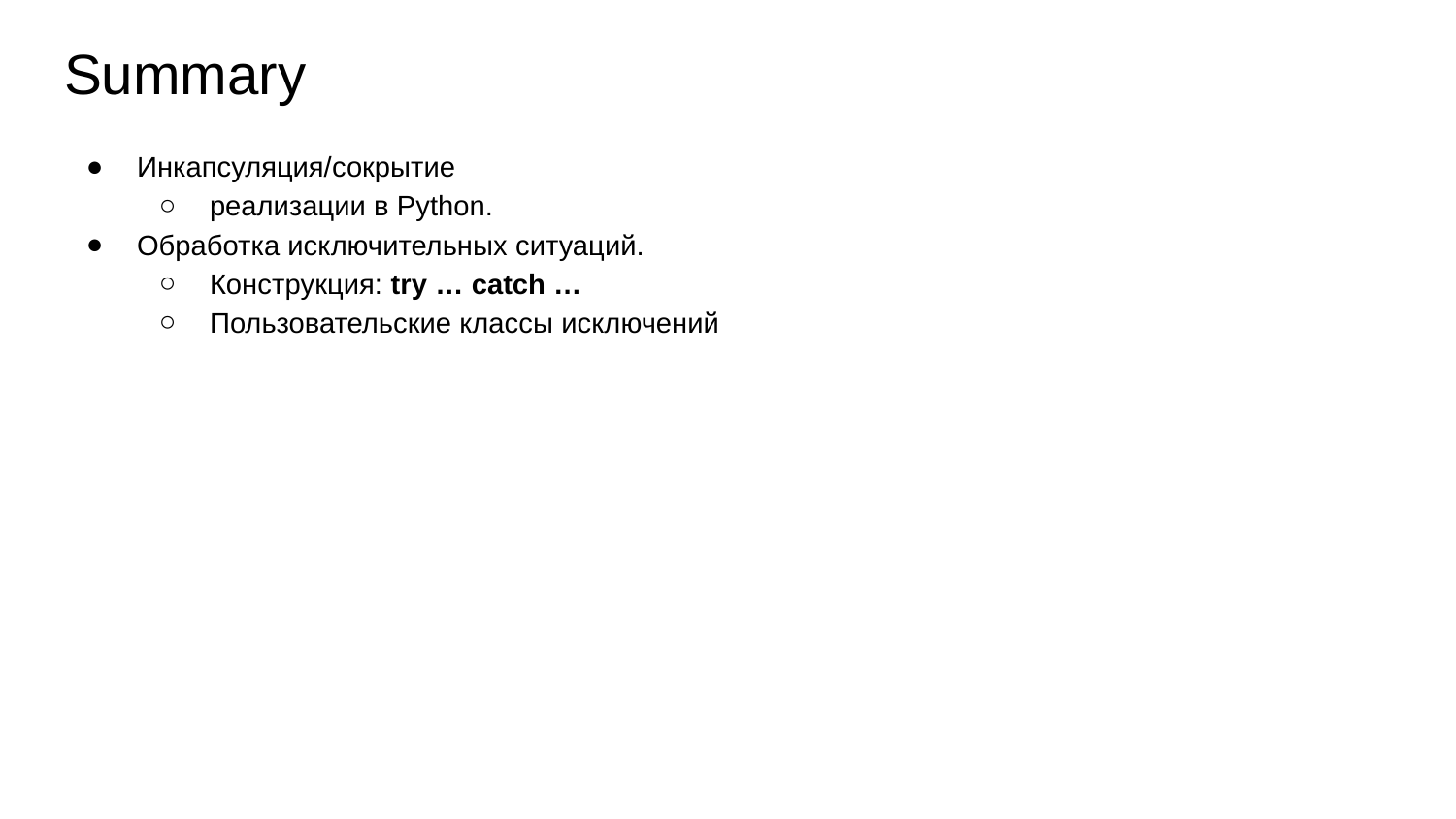

# Summary
Инкапсуляция/сокрытие
реализации в Python.
Обработка исключительных ситуаций.
Конструкция: try … catch …
Пользовательские классы исключений